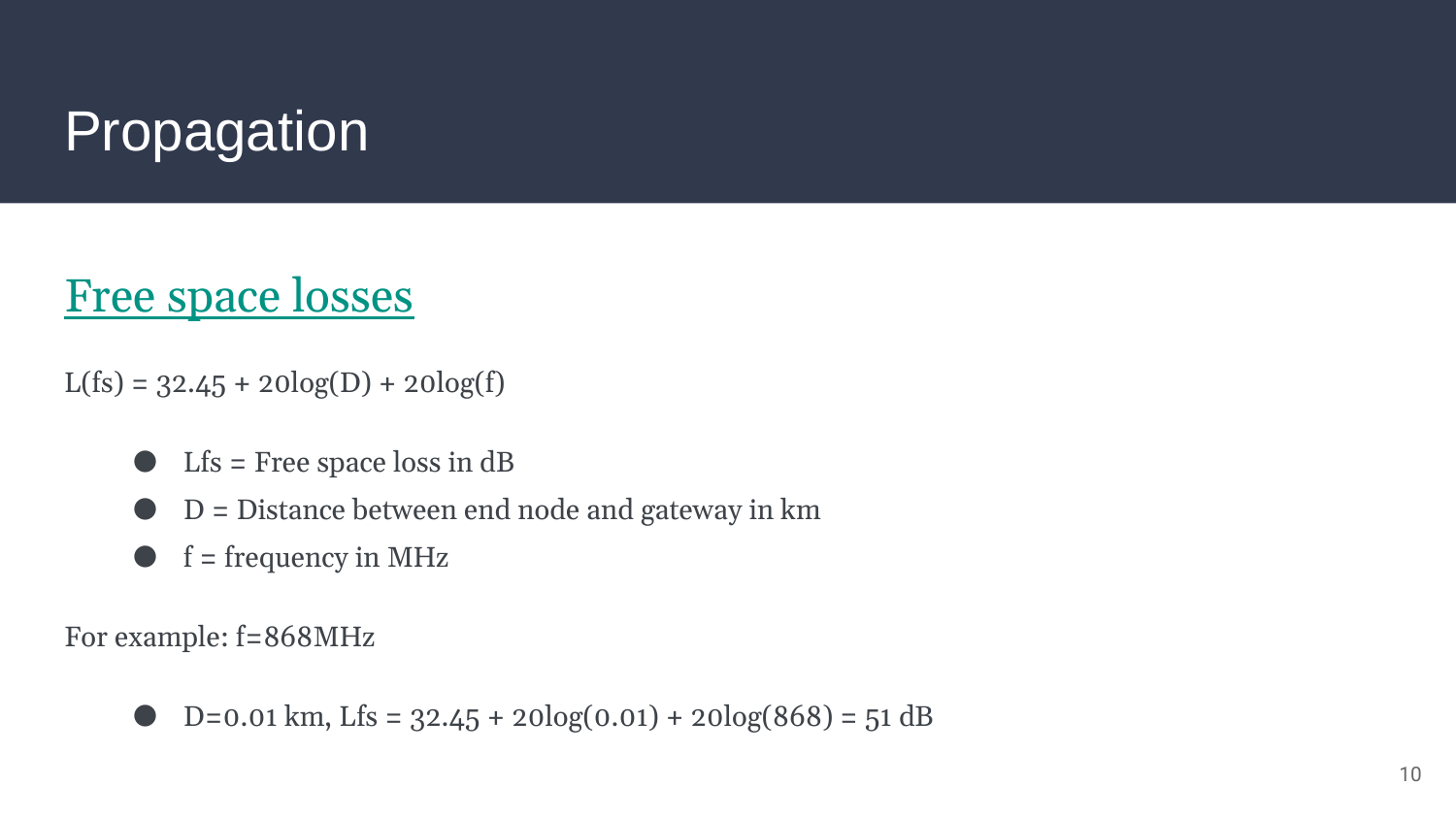

# Propagation
Free space losses
L(fs) = 32.45 + 20log(D) + 20log(f)
Lfs = Free space loss in dB
D = Distance between end node and gateway in km
f = frequency in MHz
For example: f=868MHz
D=0.01 km, Lfs = 32.45 + 20log(0.01) + 20log(868) = 51 dB

10